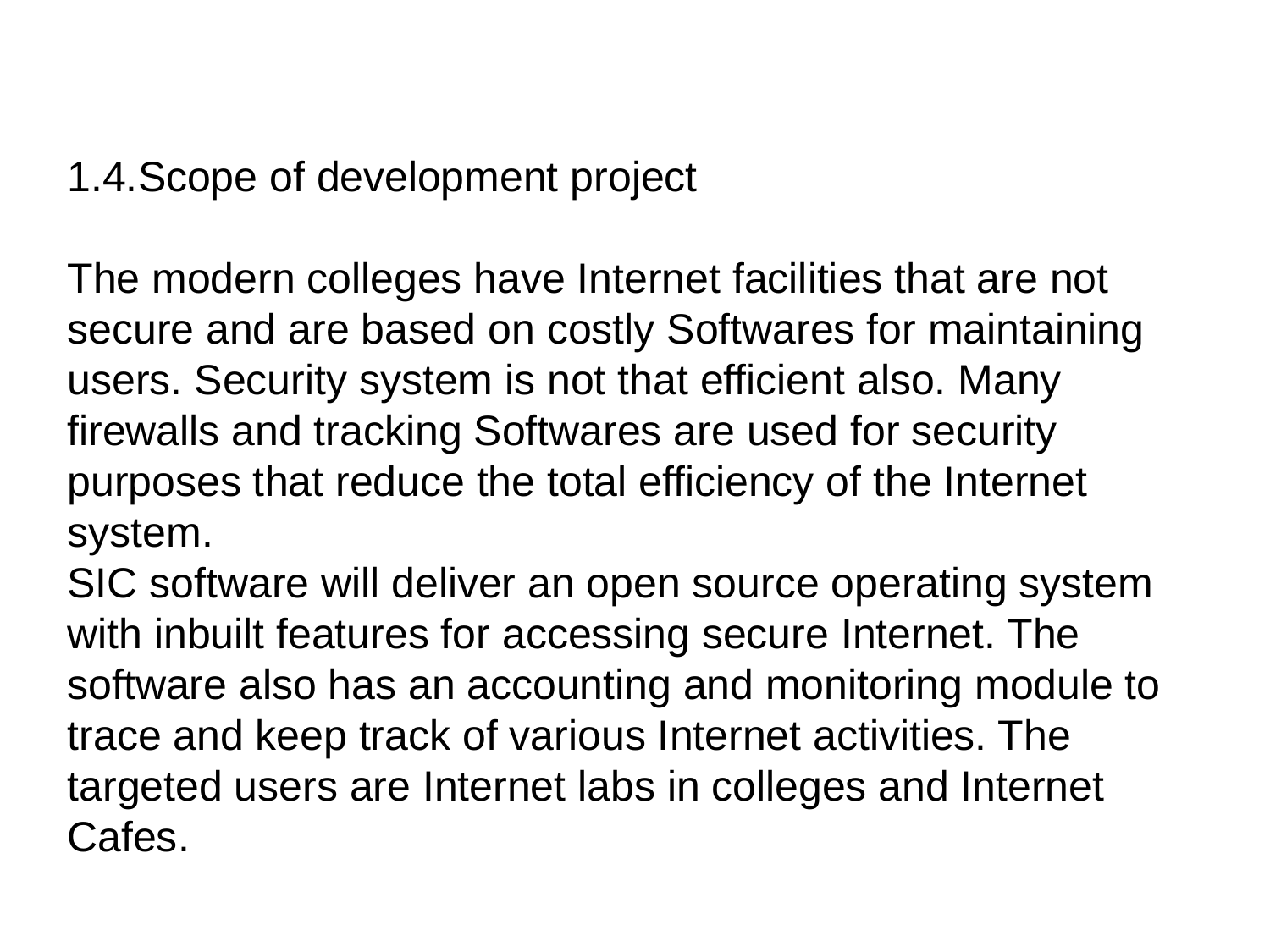

1.4.Scope of development project

The modern colleges have Internet facilities that are not secure and are based on costly Softwares for maintaining users. Security system is not that efficient also. Many firewalls and tracking Softwares are used for security purposes that reduce the total efficiency of the Internet system.
SIC software will deliver an open source operating system with inbuilt features for accessing secure Internet. The software also has an accounting and monitoring module to trace and keep track of various Internet activities. The targeted users are Internet labs in colleges and Internet Cafes.